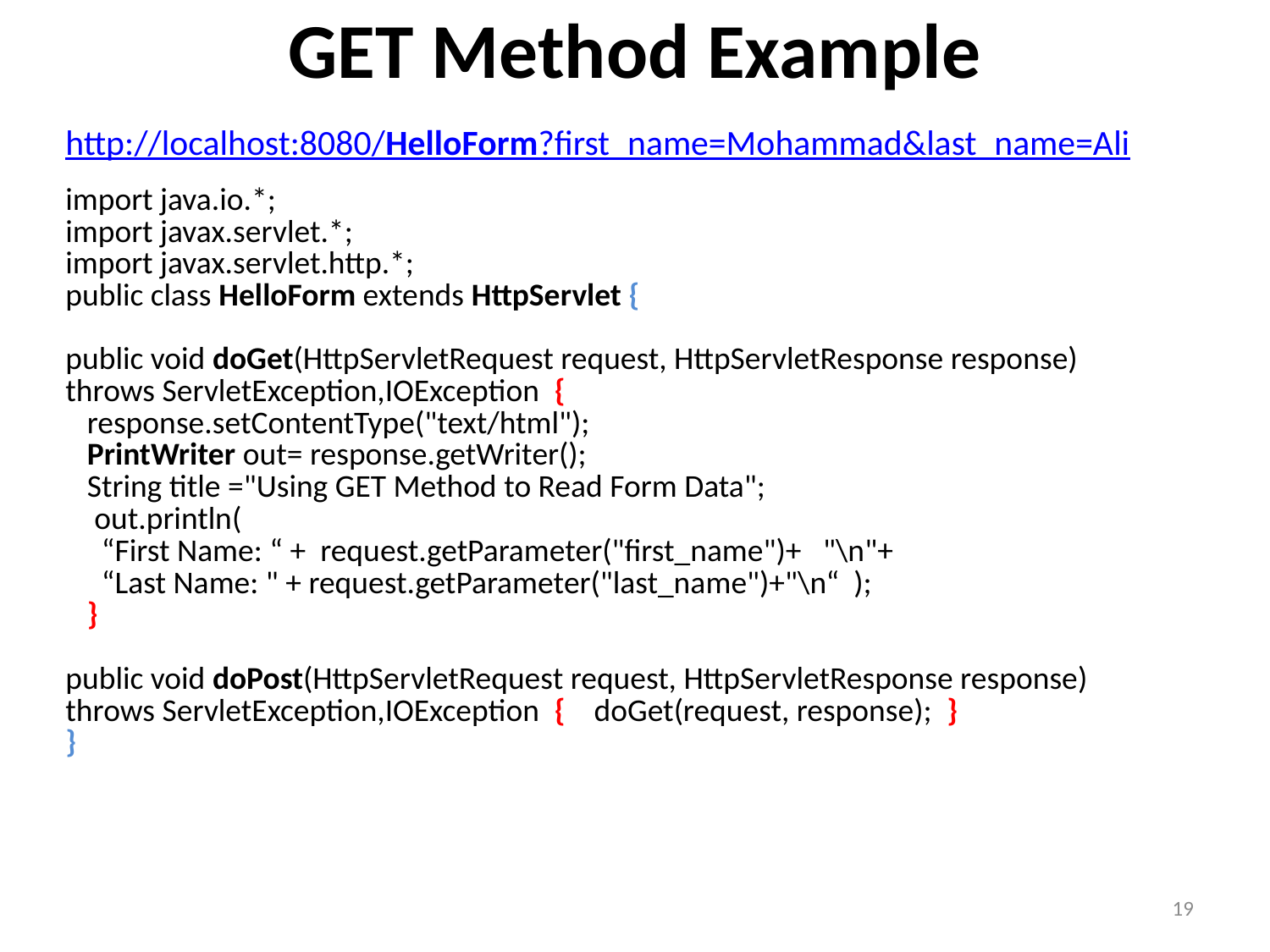

# GET Method Example
http://localhost:8080/HelloForm?first_name=Mohammad&last_name=Ali
| import java.io.\*; import javax.servlet.\*; import javax.servlet.http.\*; public class HelloForm extends HttpServlet { public void doGet(HttpServletRequest request, HttpServletResponse response) throws ServletException,IOException { response.setContentType("text/html"); PrintWriter out= response.getWriter(); String title ="Using GET Method to Read Form Data"; out.println( “First Name: “ + request.getParameter("first\_name")+ "\n"+ “Last Name: " + request.getParameter("last\_name")+"\n“ ); } public void doPost(HttpServletRequest request, HttpServletResponse response) throws ServletException,IOException { doGet(request, response); } } |
| --- |
19